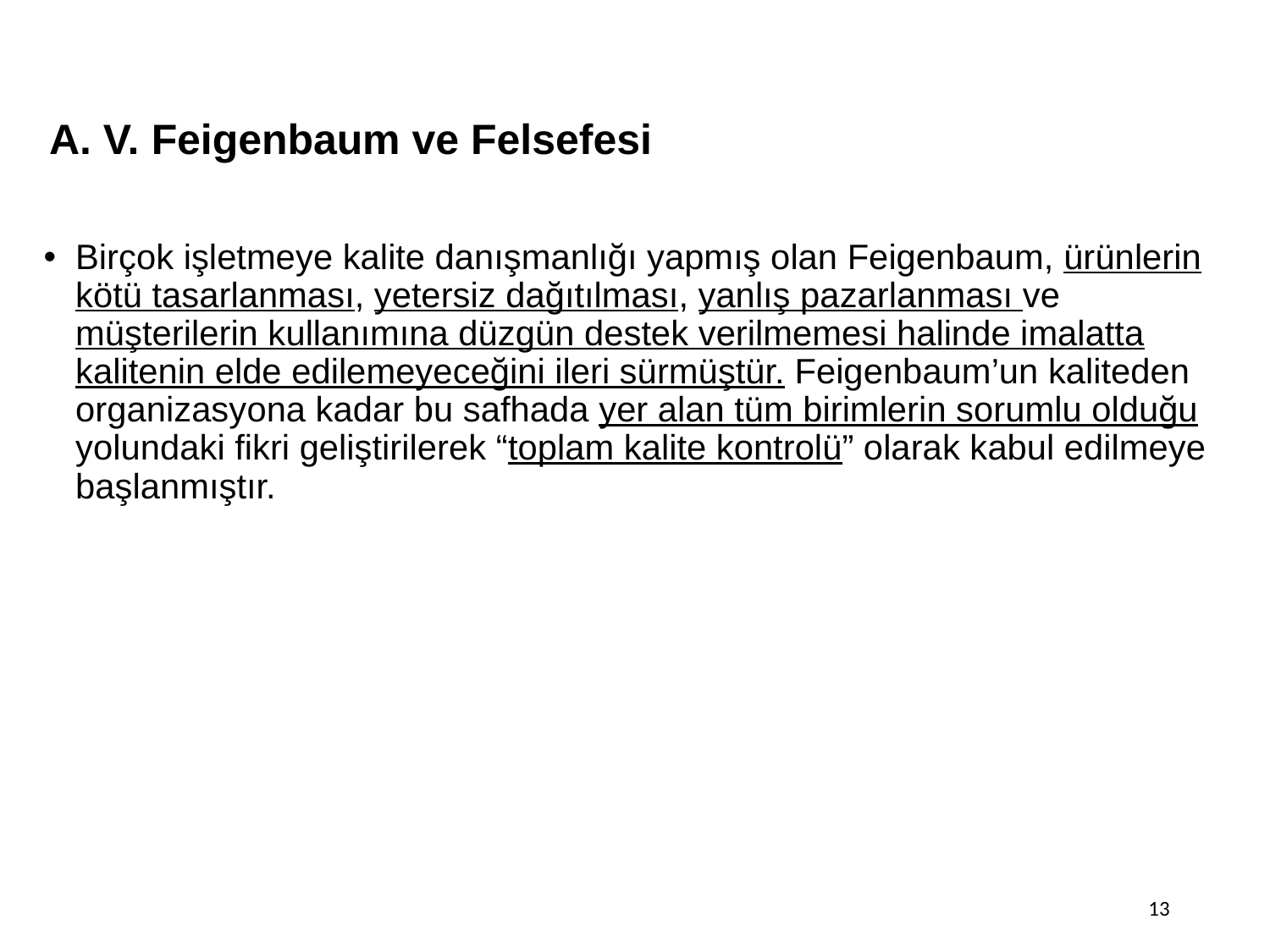

# A. V. Feigenbaum ve Felsefesi
Birçok işletmeye kalite danışmanlığı yapmış olan Feigenbaum, ürünlerin kötü tasarlanması, yetersiz dağıtılması, yanlış pazarlanması ve müşterilerin kullanımına düzgün destek verilmemesi halinde imalatta kalitenin elde edilemeyeceğini ileri sürmüştür. Feigenbaum’un kaliteden organizasyona kadar bu safhada yer alan tüm birimlerin sorumlu olduğu yolundaki fikri geliştirilerek “toplam kalite kontrolü” olarak kabul edilmeye başlanmıştır.
13